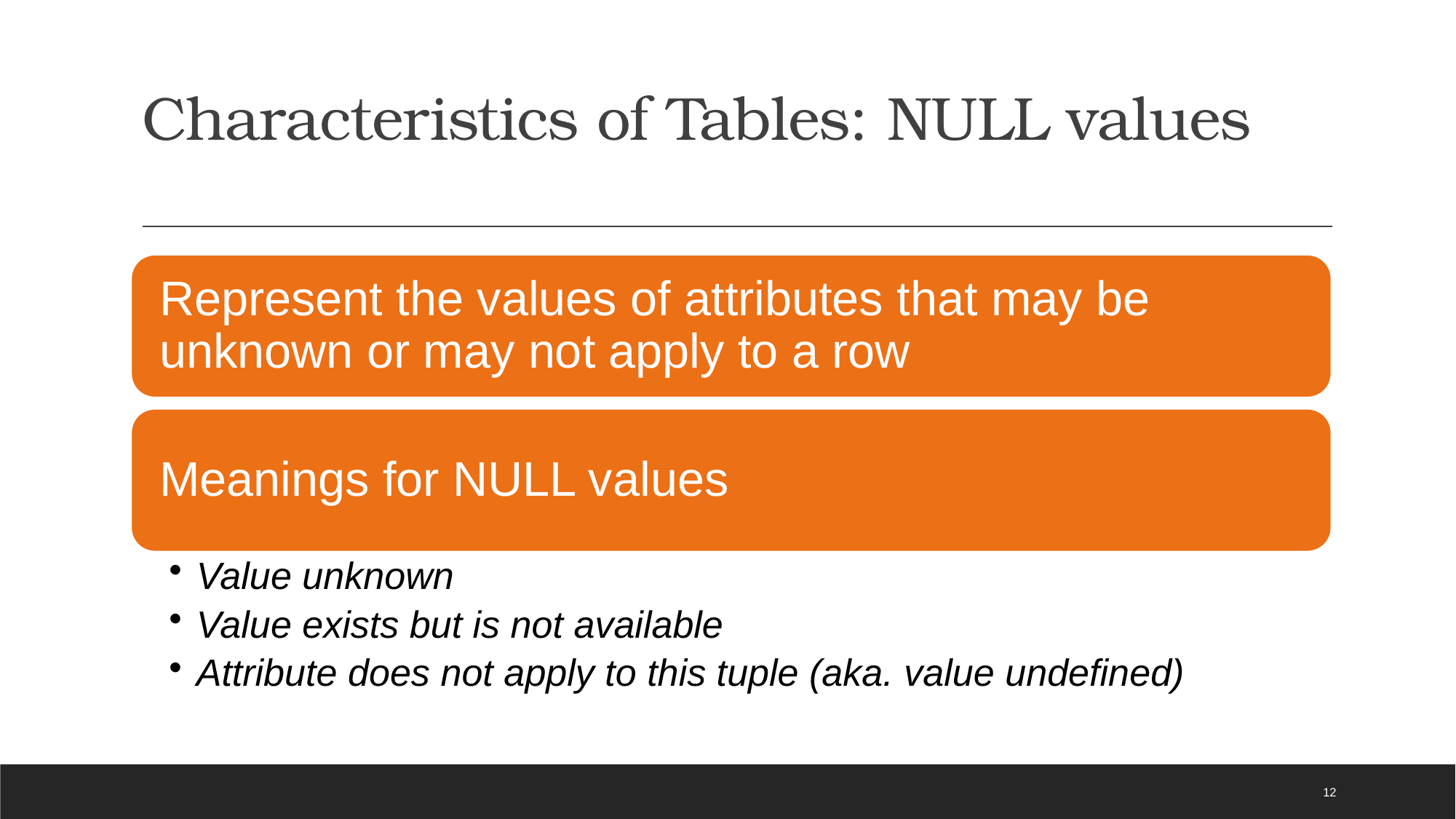

# Characteristics of Tables: NULL values
Represent the values of attributes that may be unknown or may not apply to a row
Meanings for NULL values
Value unknown
Value exists but is not available
Attribute does not apply to this tuple (aka. value undefined)
12